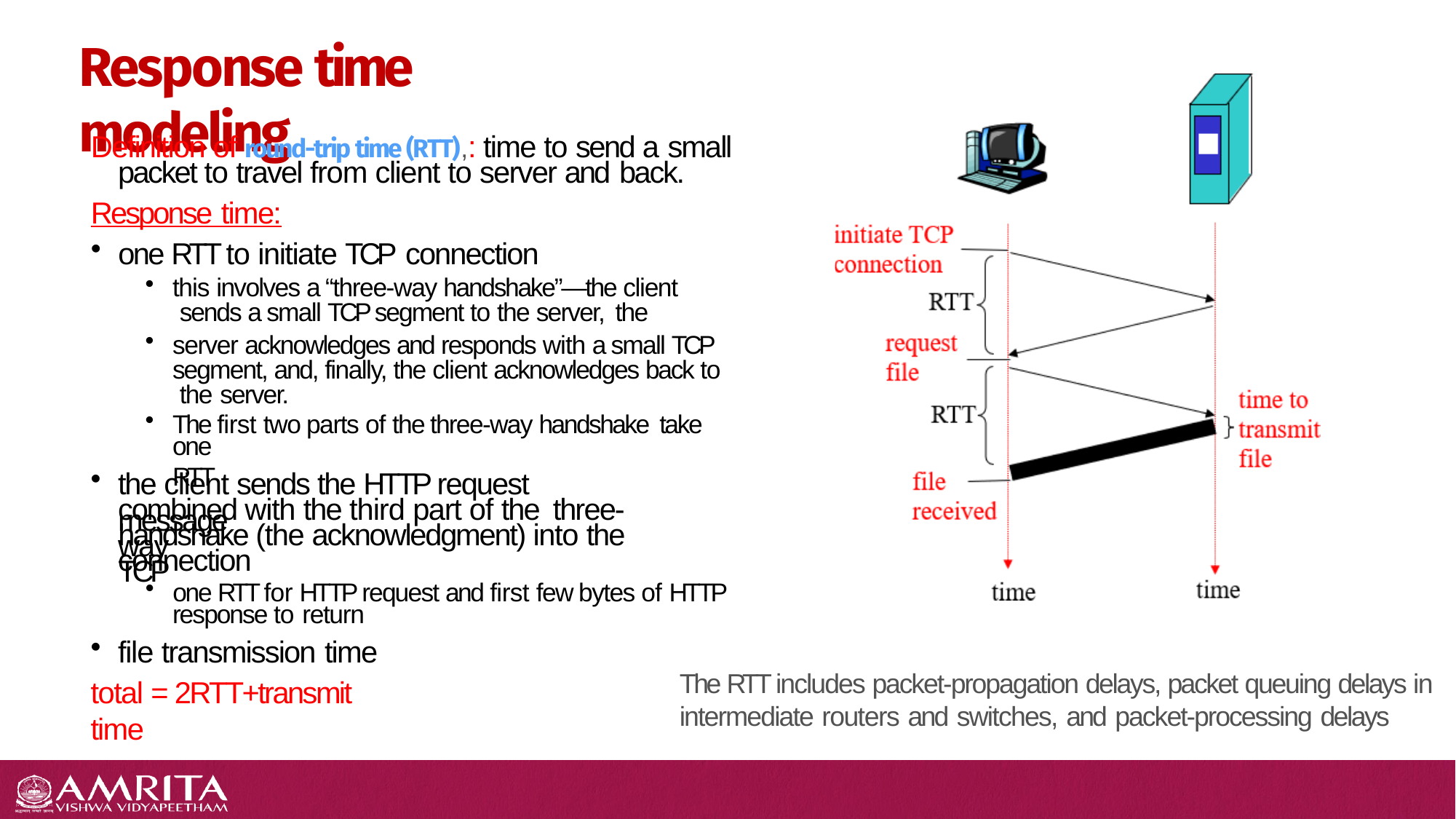

# Response time modeling

Definition of round-trip time (RTT),: time to send a small
packet to travel from client to server and back.
Response time:
one RTT to initiate TCP connection
this involves a “three-way handshake”—the client  sends a small TCP segment to the server, the
server acknowledges and responds with a small TCP  segment, and, finally, the client acknowledges back to  the server.
The first two parts of the three-way handshake take
one RTT
the client sends the HTTP request message
combined with the third part of the three-way
handshake (the acknowledgment) into the TCP
connection
one RTT for HTTP request and first few bytes of HTTP
response to return
file transmission time
total = 2RTT+transmit time
The RTT includes packet-propagation delays, packet queuing delays in  intermediate routers and switches, and packet-processing delays